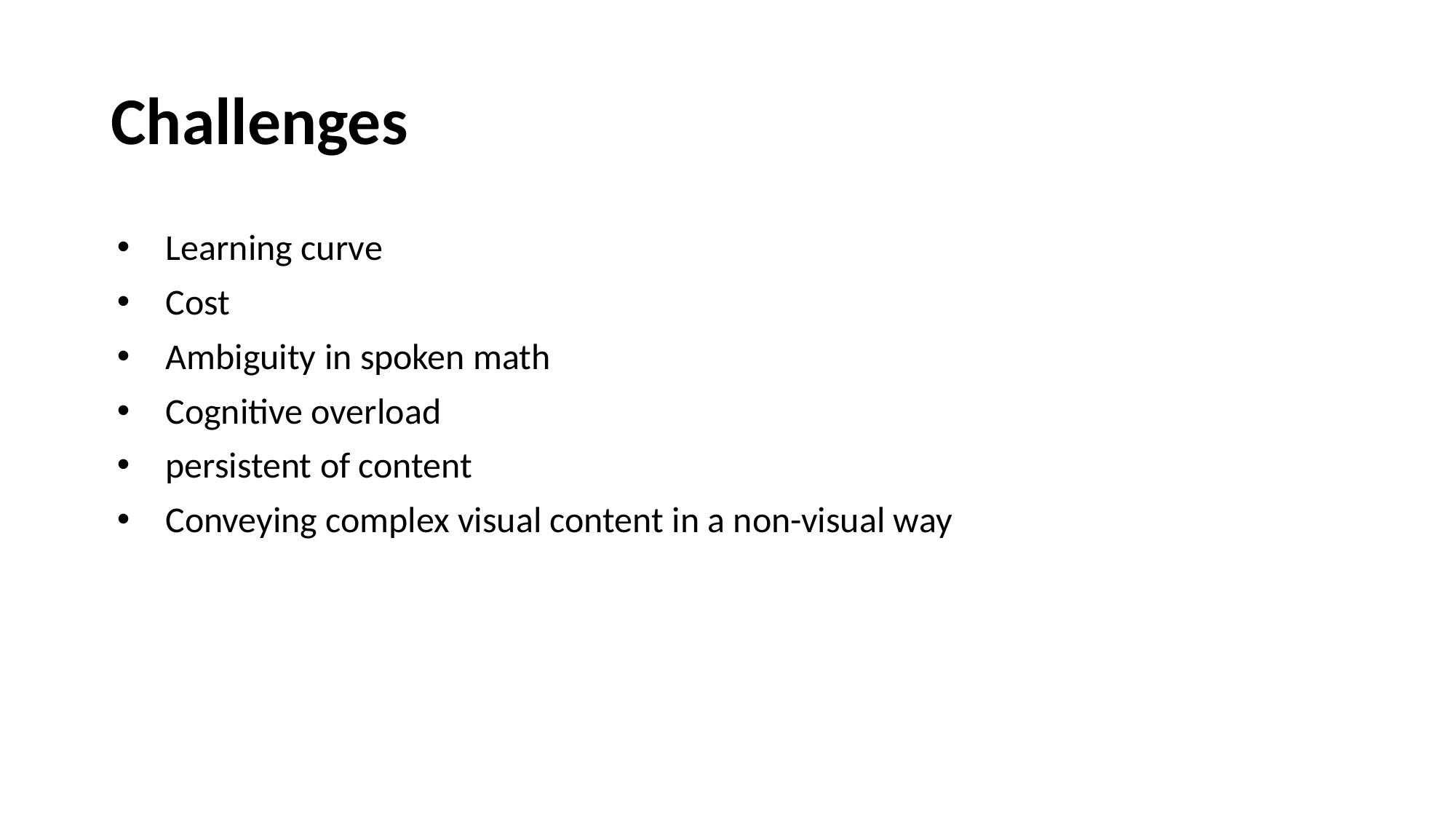

# Challenges
Learning curve
Cost
Ambiguity in spoken math
Cognitive overload
persistent of content
Conveying complex visual content in a non-visual way